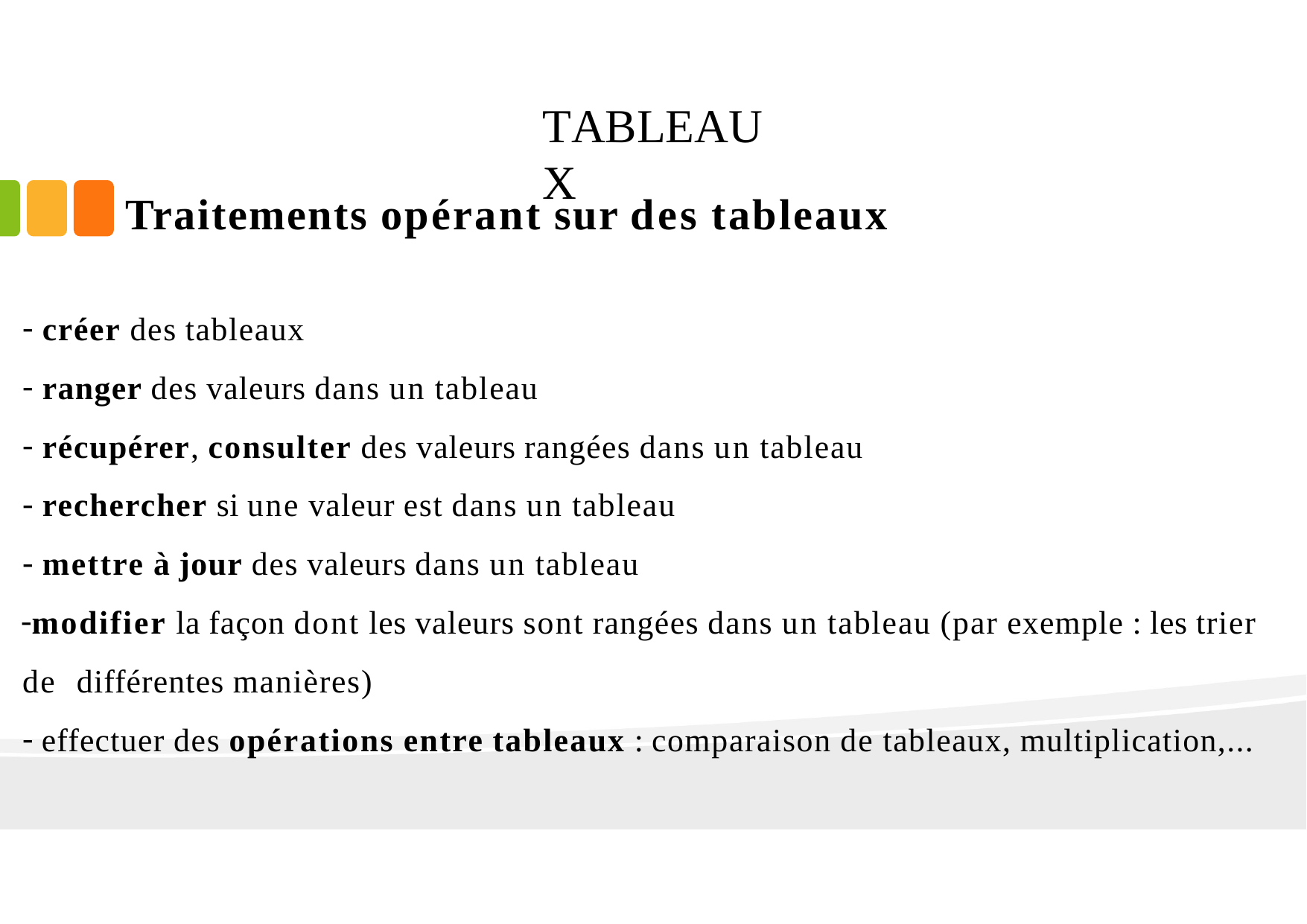

# TABLEAUX
Traitements opérant sur des tableaux

créer des tableaux
ranger des valeurs dans un tableau
récupérer, consulter des valeurs rangées dans un tableau
rechercher si une valeur est dans un tableau
mettre à jour des valeurs dans un tableau
modifier la façon dont les valeurs sont rangées dans un tableau (par exemple : les trier de  différentes manières)
effectuer des opérations entre tableaux : comparaison de tableaux, multiplication,...